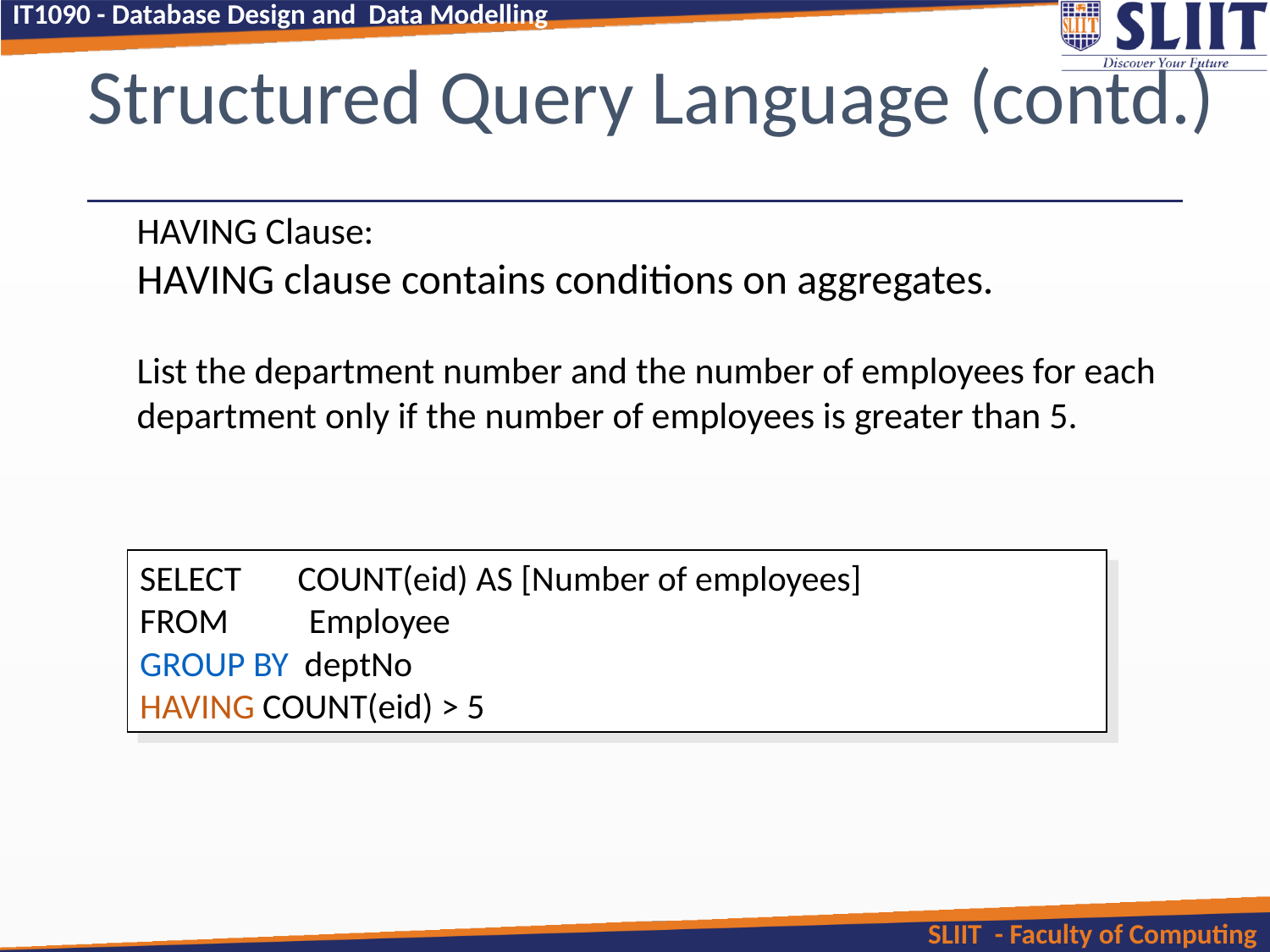

# Structured Query Language (contd.)
HAVING Clause:
HAVING clause contains conditions on aggregates.

List the department number and the number of employees for each department only if the number of employees is greater than 5.
SELECT       COUNT(eid) AS [Number of employees]
FROM          Employee
GROUP BY  deptNo
HAVING COUNT(eid) > 5